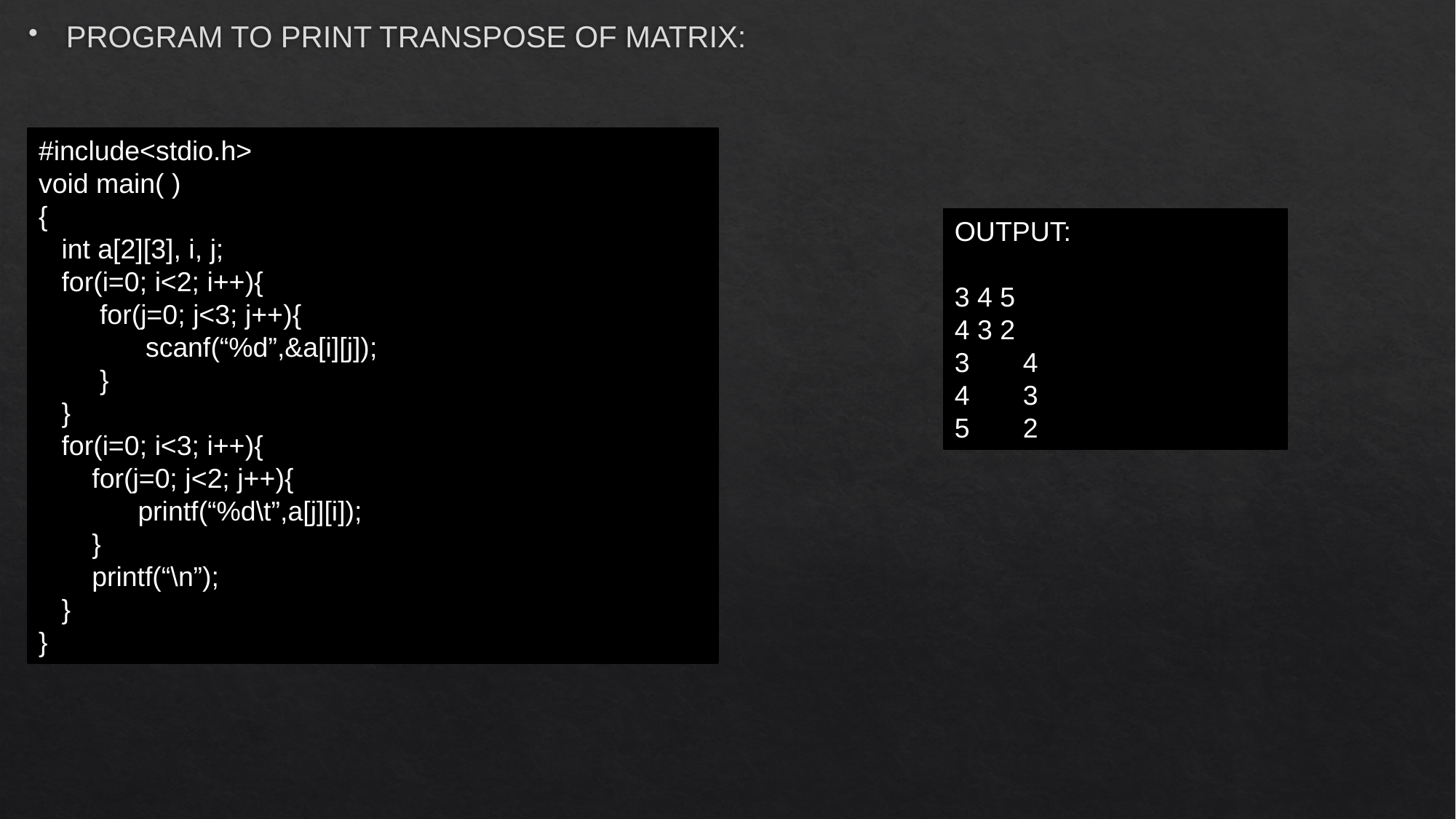

PROGRAM TO PRINT TRANSPOSE OF MATRIX:

#include<stdio.h>
void main( )
{
   int a[2][3], i, j;
   for(i=0; i<2; i++){
        for(j=0; j<3; j++){
              scanf(“%d”,&a[i][j]);
        }
   }
   for(i=0; i<3; i++){
       for(j=0; j<2; j++){
             printf(“%d\t”,a[j][i]);
       }
       printf(“\n”);
   }
}
OUTPUT:

3 4 5
4 3 2
3       4
4       3
5       2